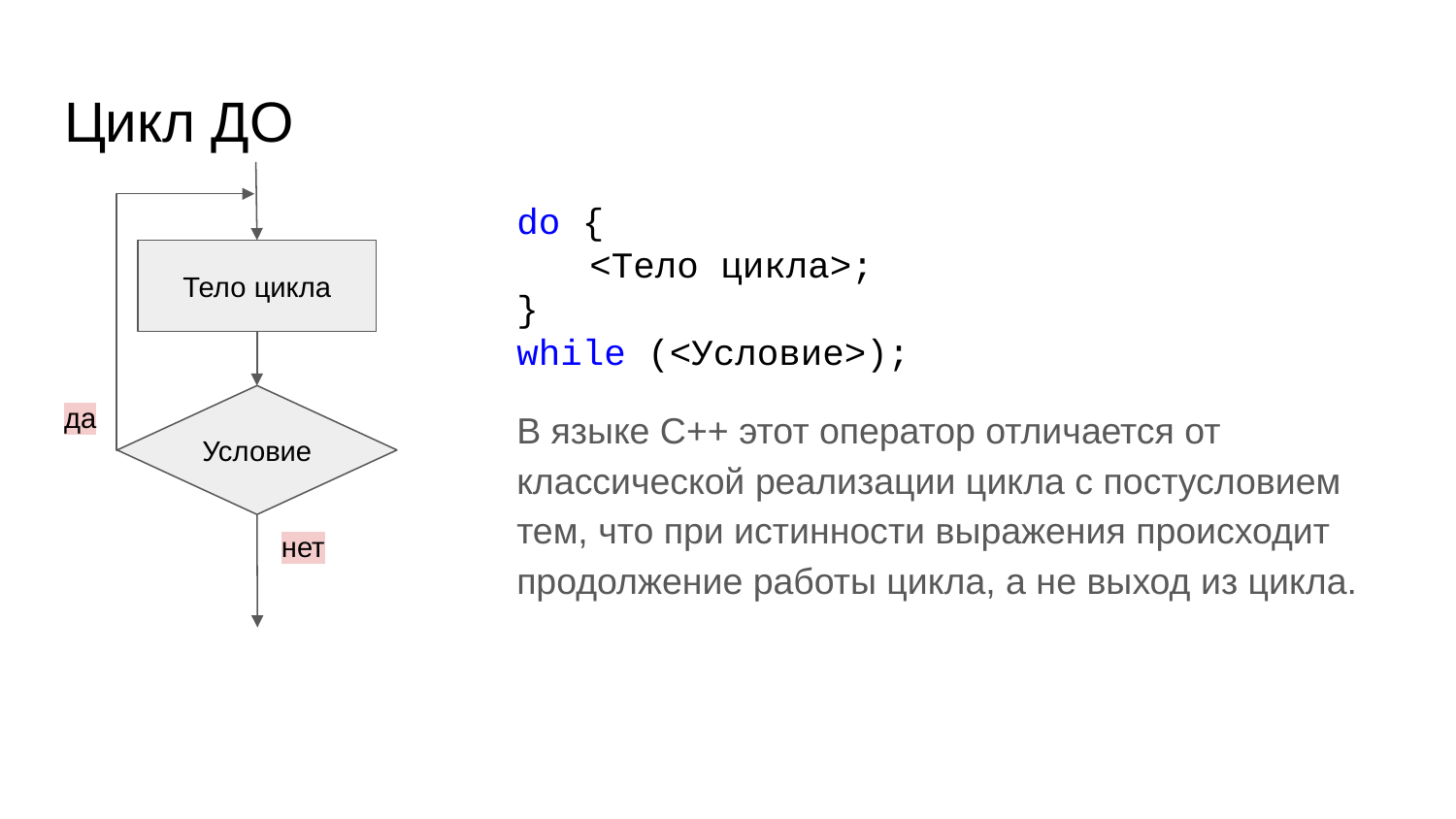

# Цикл ДО
do {
<Тело цикла>;
}
while (<Условие>);
В языке C++ этот оператор отличается от классической реализации цикла с постусловием тем, что при истинности выражения происходит продолжение работы цикла, а не выход из цикла.
Тело цикла
да
Условие
нет